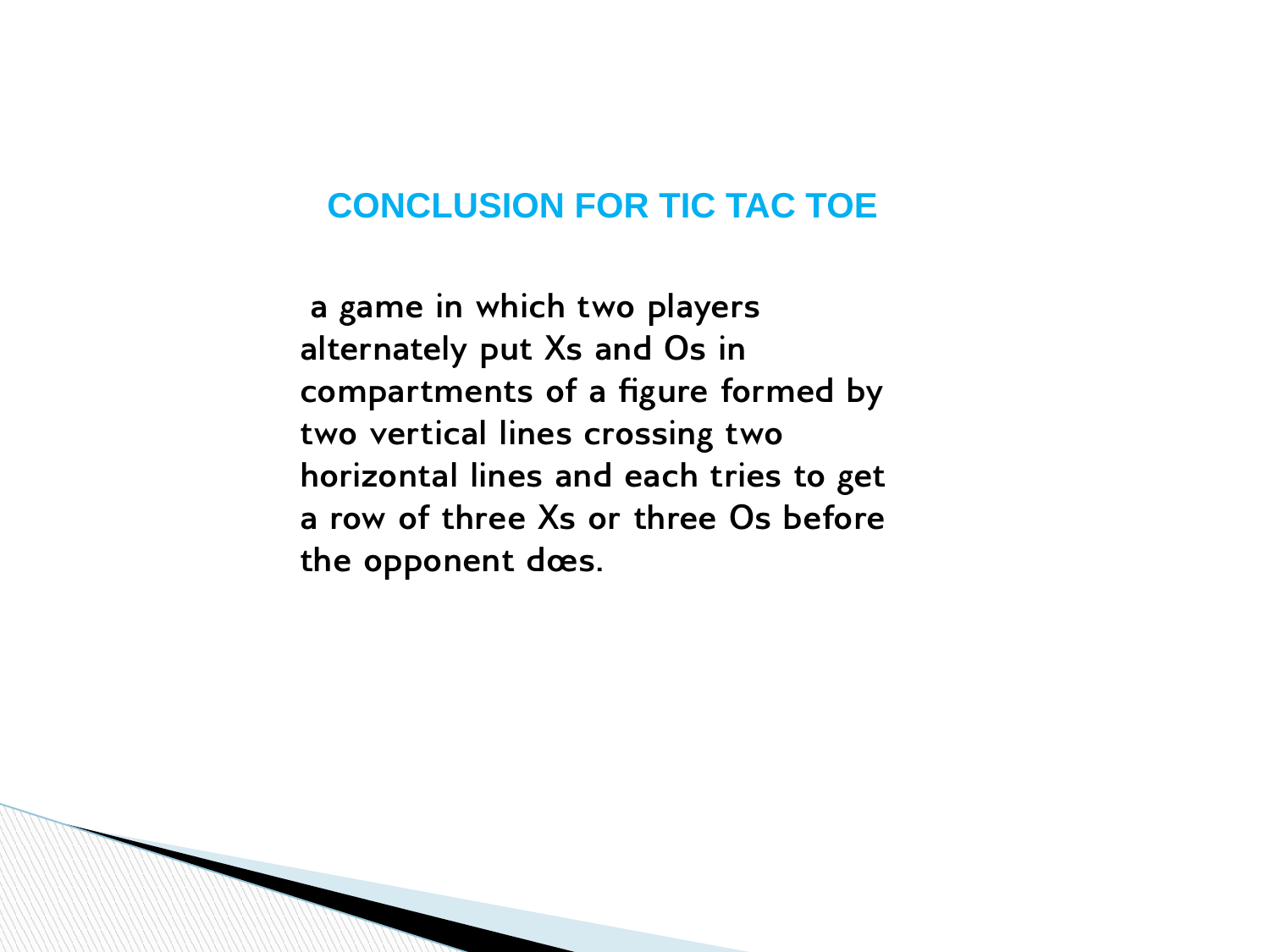

CONCLUSION FOR TIC TAC TOE
 a game in which two players alternately put Xs and Os in compartments of a figure formed by two vertical lines crossing two horizontal lines and each tries to get a row of three Xs or three Os before the opponent does.